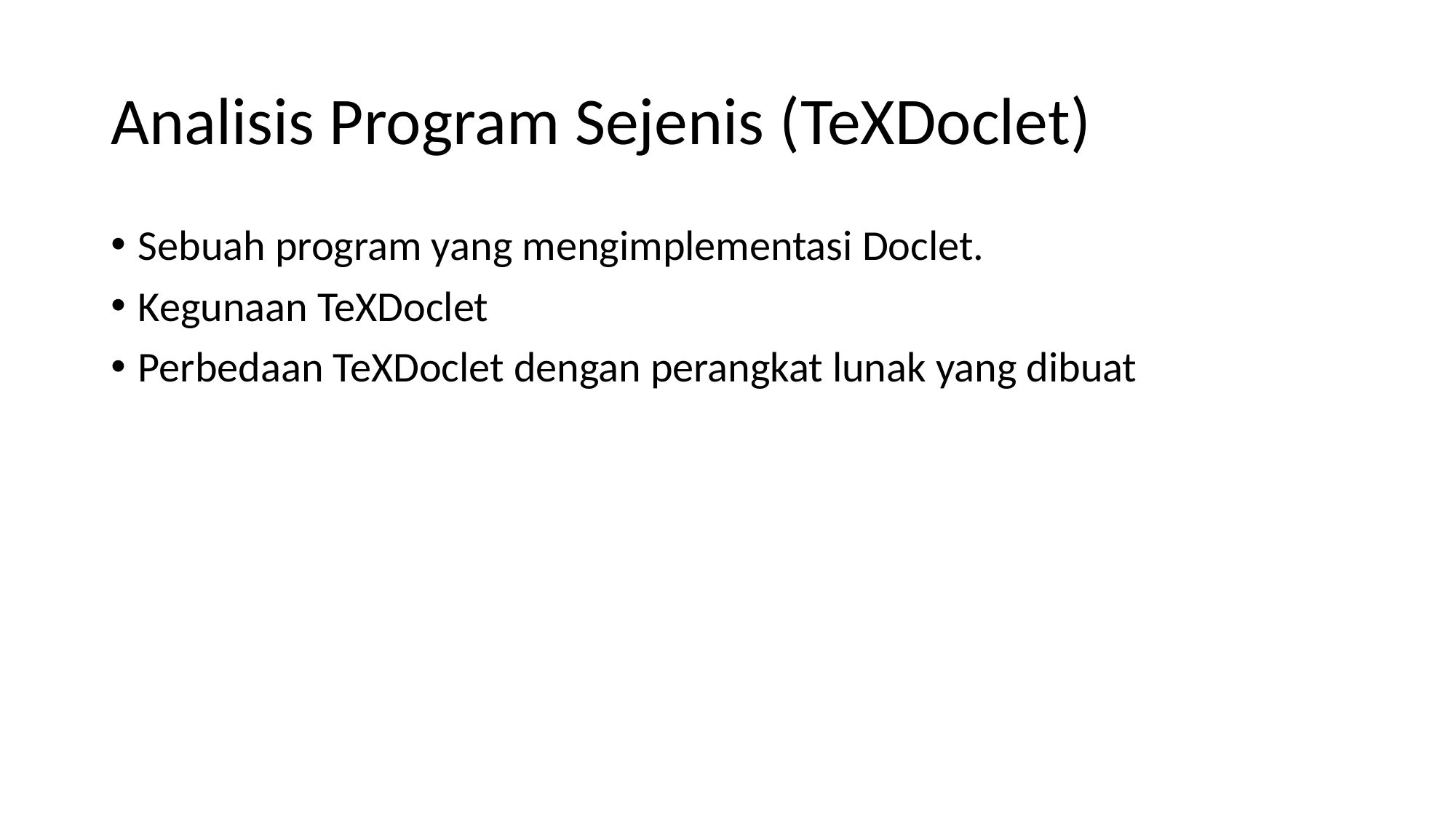

# Analisis Program Sejenis (TeXDoclet)
Sebuah program yang mengimplementasi Doclet.
Kegunaan TeXDoclet
Perbedaan TeXDoclet dengan perangkat lunak yang dibuat